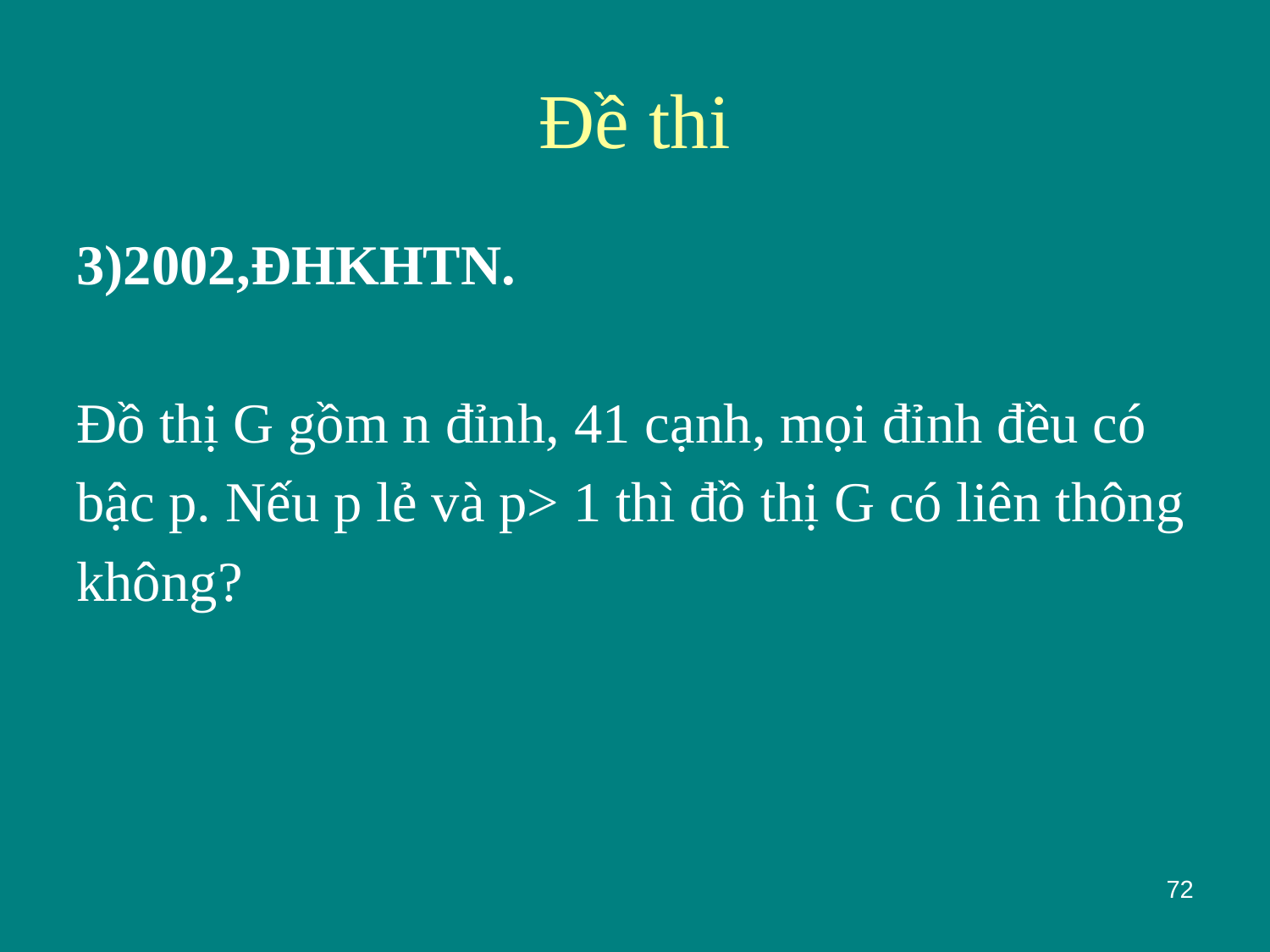

# Đề thi
3)2002,ĐHKHTN.

Đồ thị G gồm n đỉnh, 41 cạnh, mọi đỉnh đều có
bậc p. Nếu p lẻ và p> 1 thì đồ thị G có liên thông
không?
72